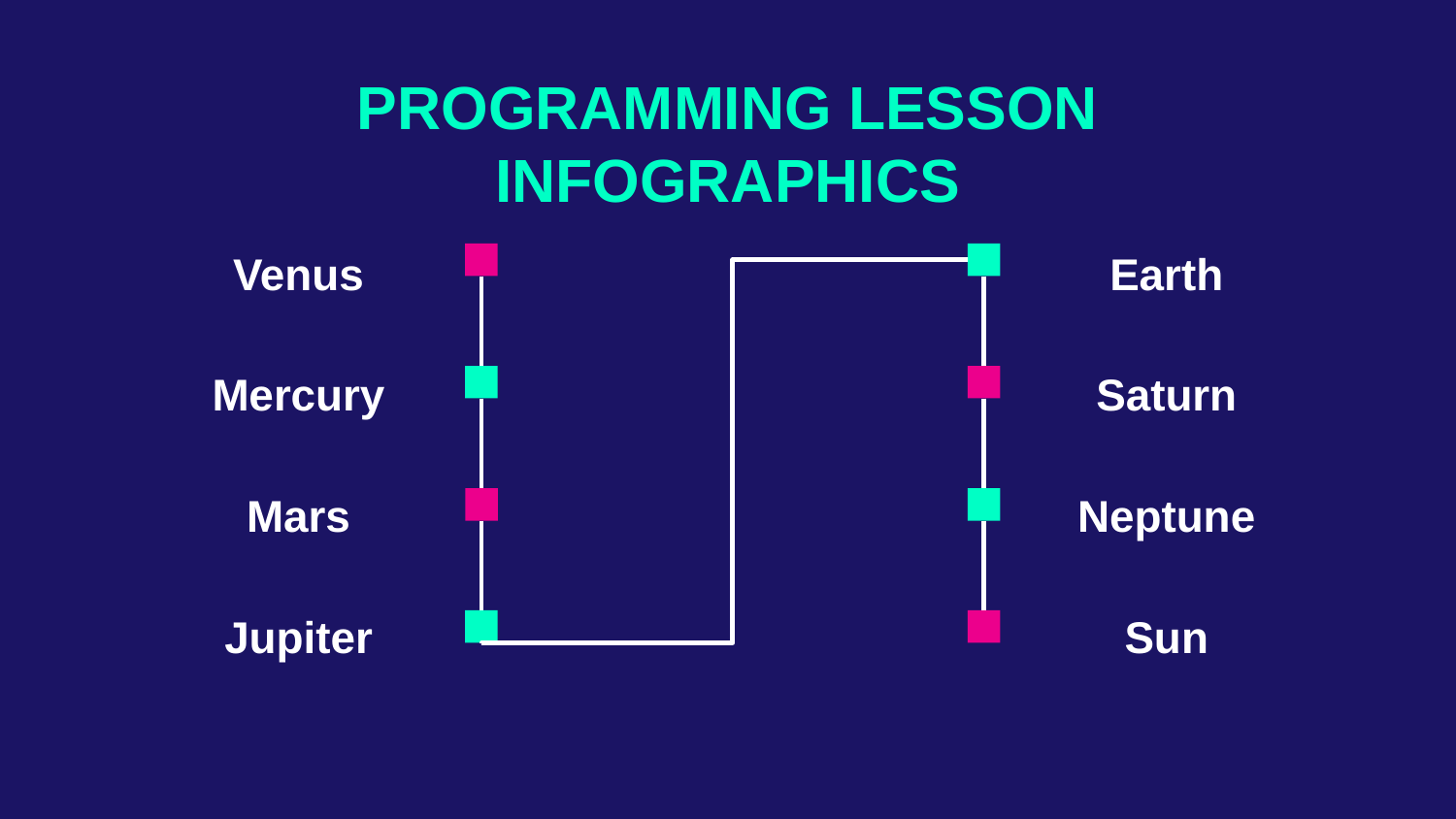

# PROGRAMMING LESSON INFOGRAPHICS
Venus
Earth

Mercury
Saturn

Mars
Neptune

Jupiter
Sun